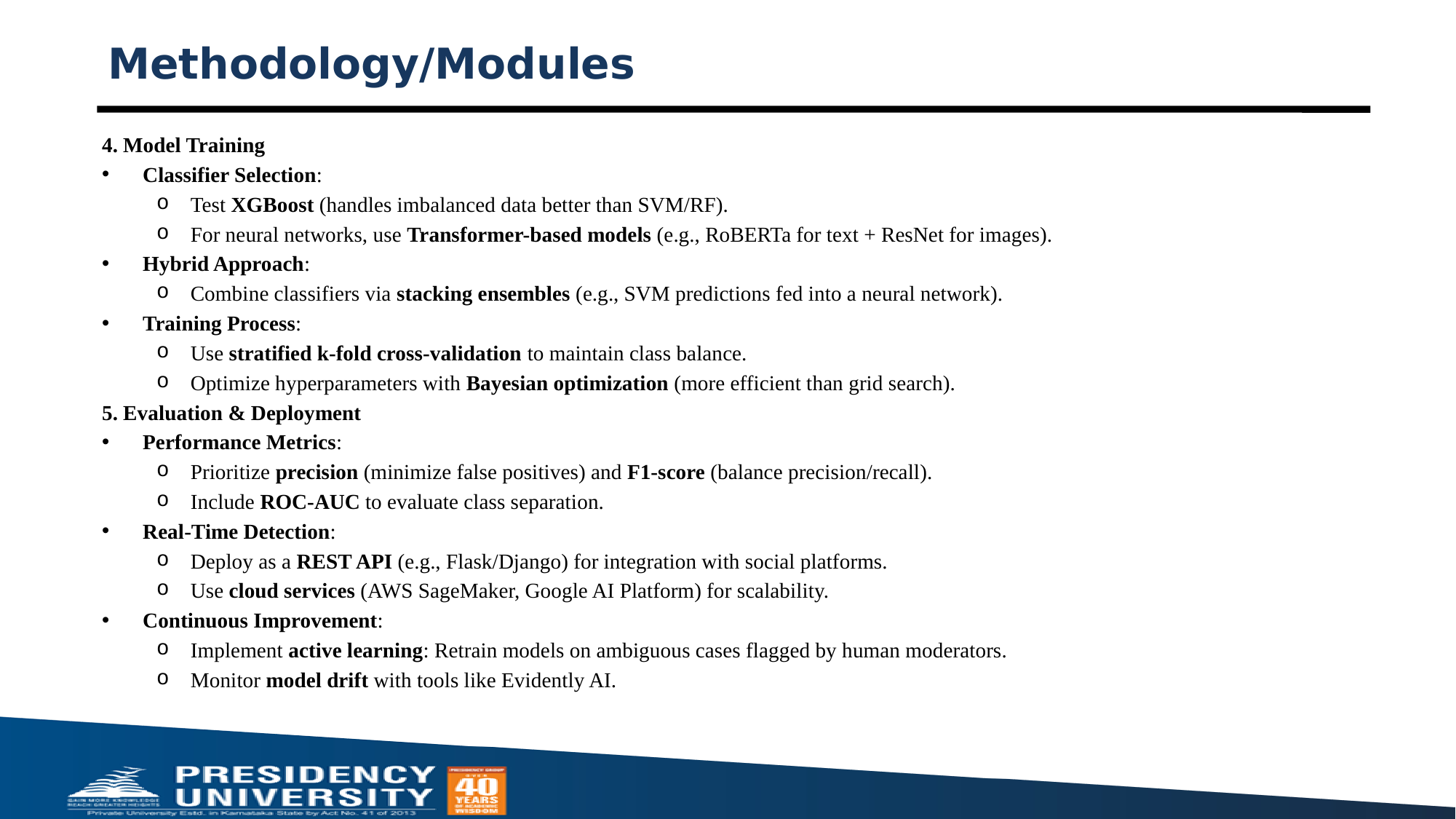

# Methodology/Modules
4. Model Training
Classifier Selection:
Test XGBoost (handles imbalanced data better than SVM/RF).
For neural networks, use Transformer-based models (e.g., RoBERTa for text + ResNet for images).
Hybrid Approach:
Combine classifiers via stacking ensembles (e.g., SVM predictions fed into a neural network).
Training Process:
Use stratified k-fold cross-validation to maintain class balance.
Optimize hyperparameters with Bayesian optimization (more efficient than grid search).
5. Evaluation & Deployment
Performance Metrics:
Prioritize precision (minimize false positives) and F1-score (balance precision/recall).
Include ROC-AUC to evaluate class separation.
Real-Time Detection:
Deploy as a REST API (e.g., Flask/Django) for integration with social platforms.
Use cloud services (AWS SageMaker, Google AI Platform) for scalability.
Continuous Improvement:
Implement active learning: Retrain models on ambiguous cases flagged by human moderators.
Monitor model drift with tools like Evidently AI.